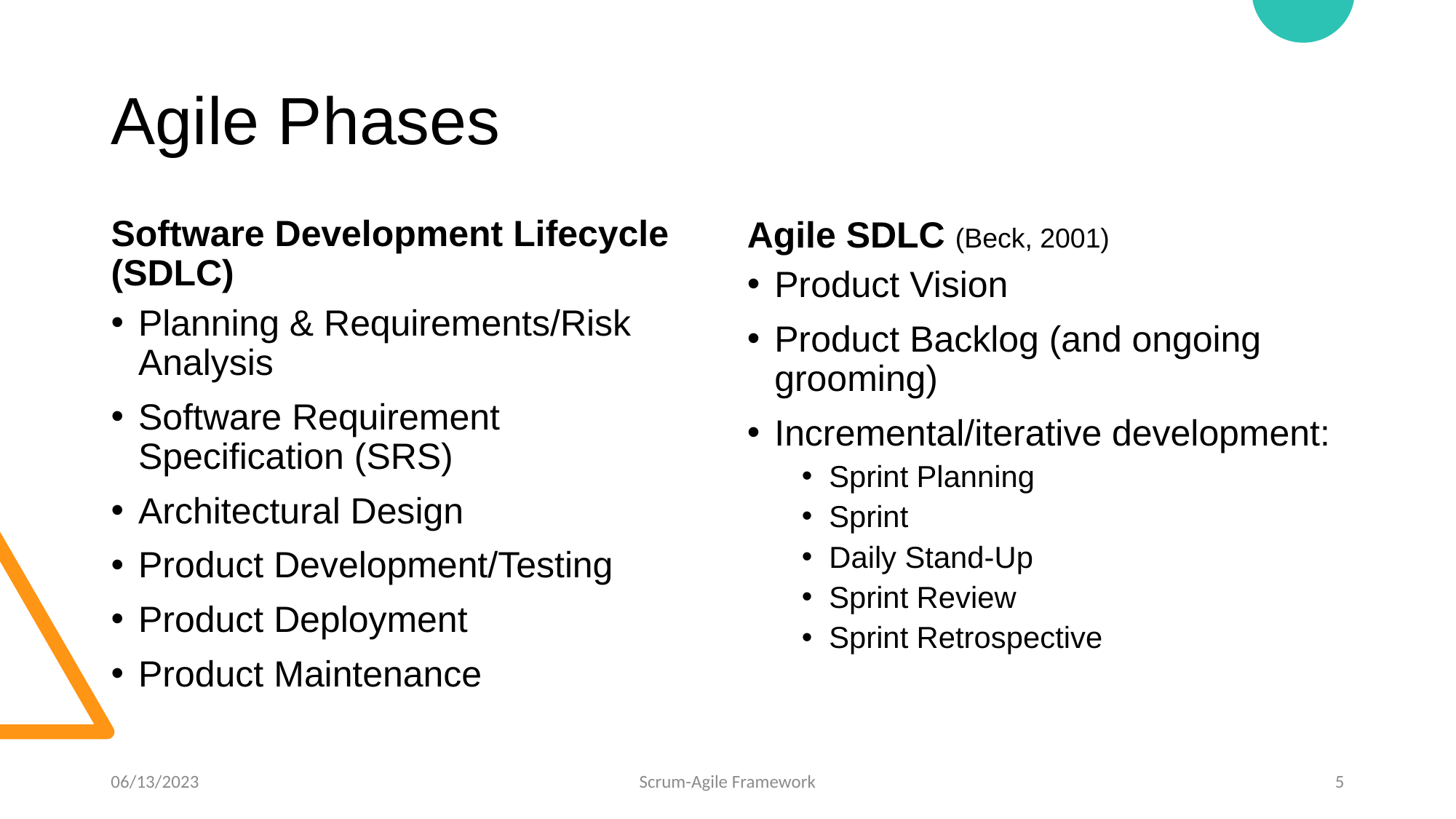

# Agile Phases
Agile SDLC (Beck, 2001)
Software Development Lifecycle (SDLC)
Product Vision
Product Backlog (and ongoing grooming)
Incremental/iterative development:
Sprint Planning
Sprint
Daily Stand-Up
Sprint Review
Sprint Retrospective
Planning & Requirements/Risk Analysis
Software Requirement Specification (SRS)
Architectural Design
Product Development/Testing
Product Deployment
Product Maintenance
06/13/2023
Scrum-Agile Framework
5